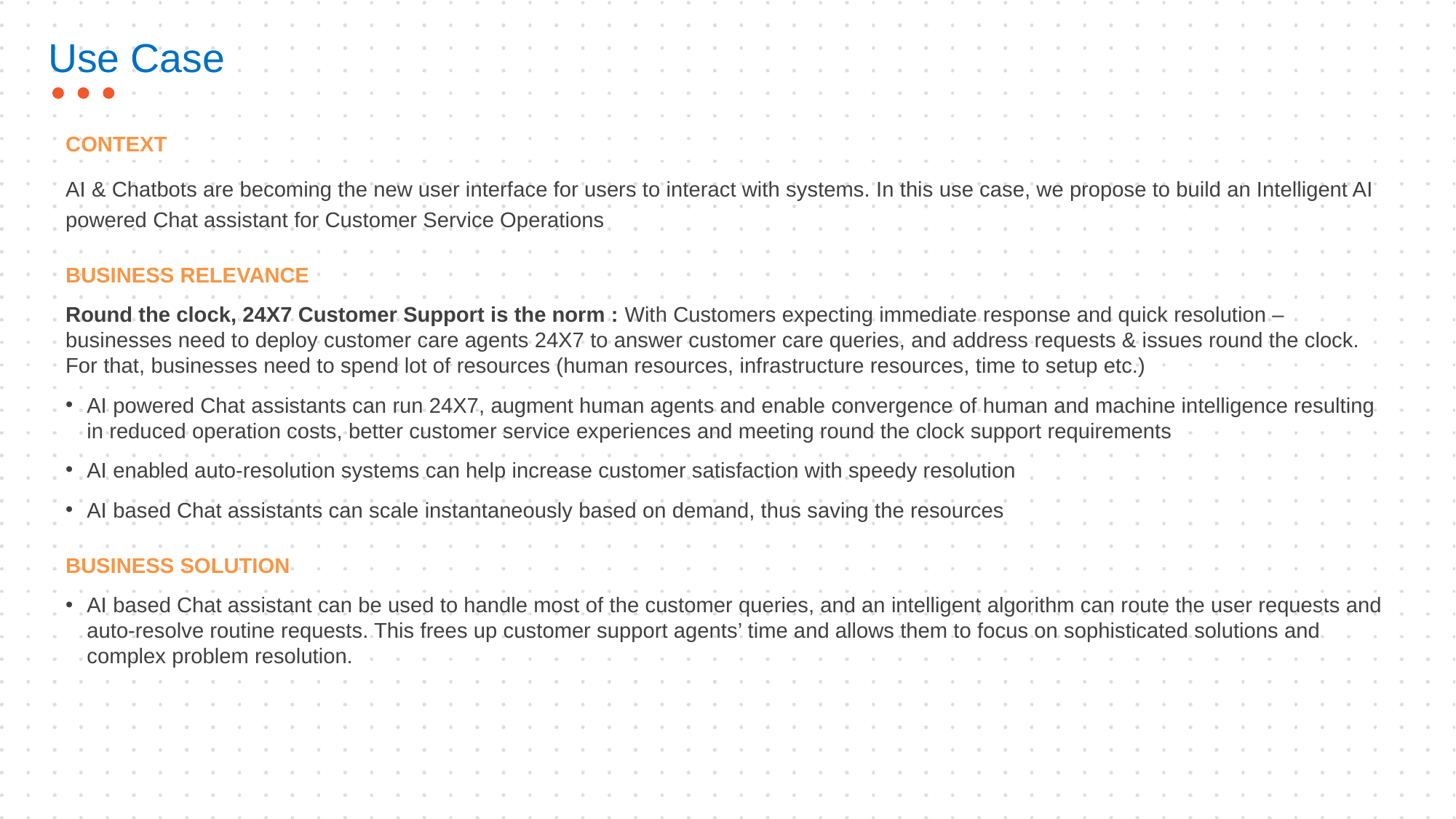

# Use Case

CONTEXT
AI & Chatbots are becoming the new user interface for users to interact with systems. In this use case, we propose to build an Intelligent AI powered Chat assistant for Customer Service Operations

BUSINESS RELEVANCE
Round the clock, 24X7 Customer Support is the norm : With Customers expecting immediate response and quick resolution – businesses need to deploy customer care agents 24X7 to answer customer care queries, and address requests & issues round the clock. For that, businesses need to spend lot of resources (human resources, infrastructure resources, time to setup etc.)
AI powered Chat assistants can run 24X7, augment human agents and enable convergence of human and machine intelligence resulting in reduced operation costs, better customer service experiences and meeting round the clock support requirements
AI enabled auto-resolution systems can help increase customer satisfaction with speedy resolution
AI based Chat assistants can scale instantaneously based on demand, thus saving the resources

BUSINESS SOLUTION
AI based Chat assistant can be used to handle most of the customer queries, and an intelligent algorithm can route the user requests and auto-resolve routine requests. This frees up customer support agents’ time and allows them to focus on sophisticated solutions and complex problem resolution.